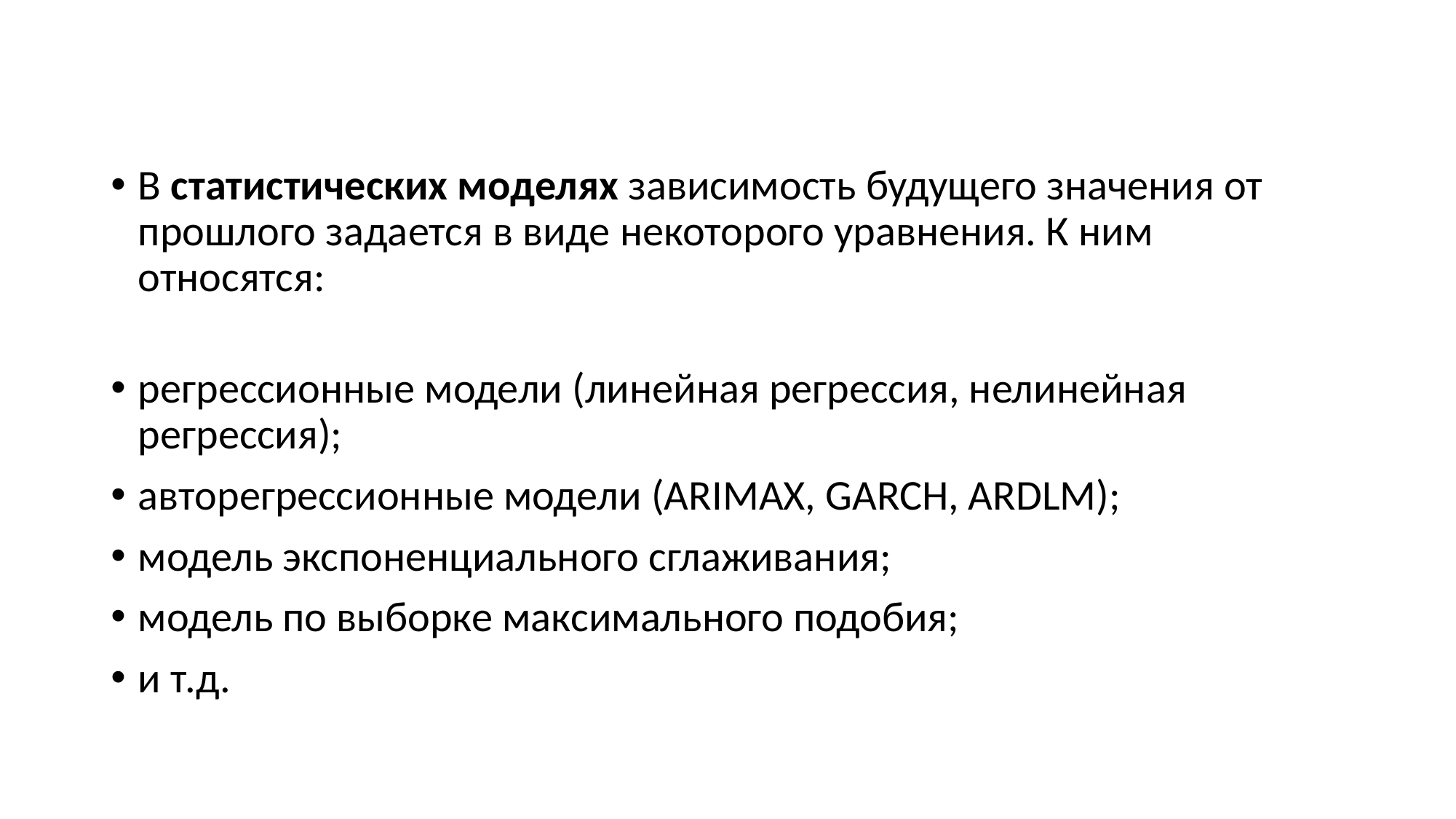

#
В статистических моделях зависимость будущего значения от прошлого задается в виде некоторого уравнения. К ним относятся:
регрессионные модели (линейная регрессия, нелинейная регрессия);
авторегрессионные модели (ARIMAX, GARCH, ARDLM);
модель экспоненциального сглаживания;
модель по выборке максимального подобия;
и т.д.